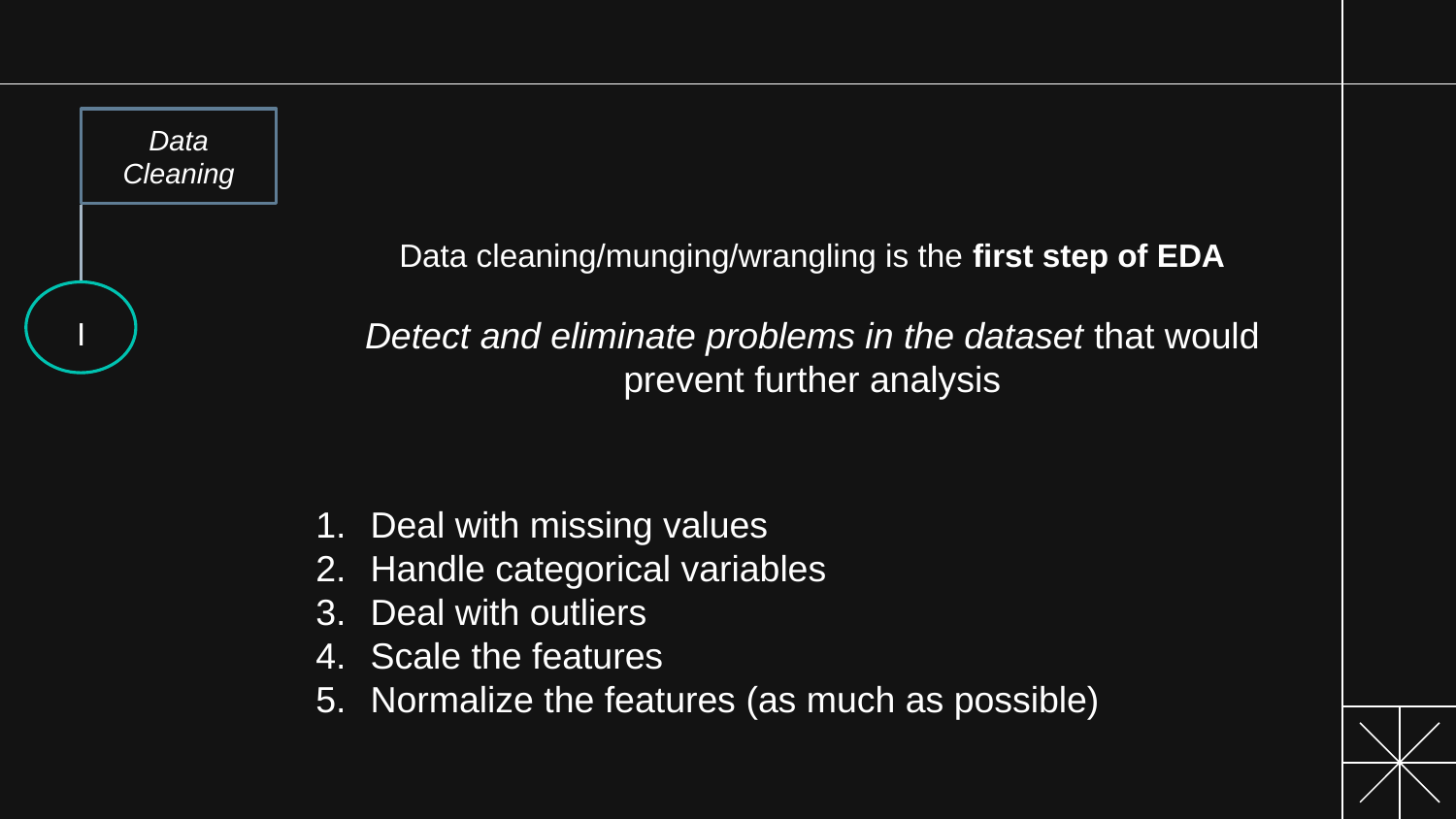

Data Cleaning

I
Data cleaning/munging/wrangling is the first step of EDA

Detect and eliminate problems in the dataset that would prevent further analysis

Deal with missing values
Handle categorical variables
Deal with outliers
Scale the features
Normalize the features (as much as possible)